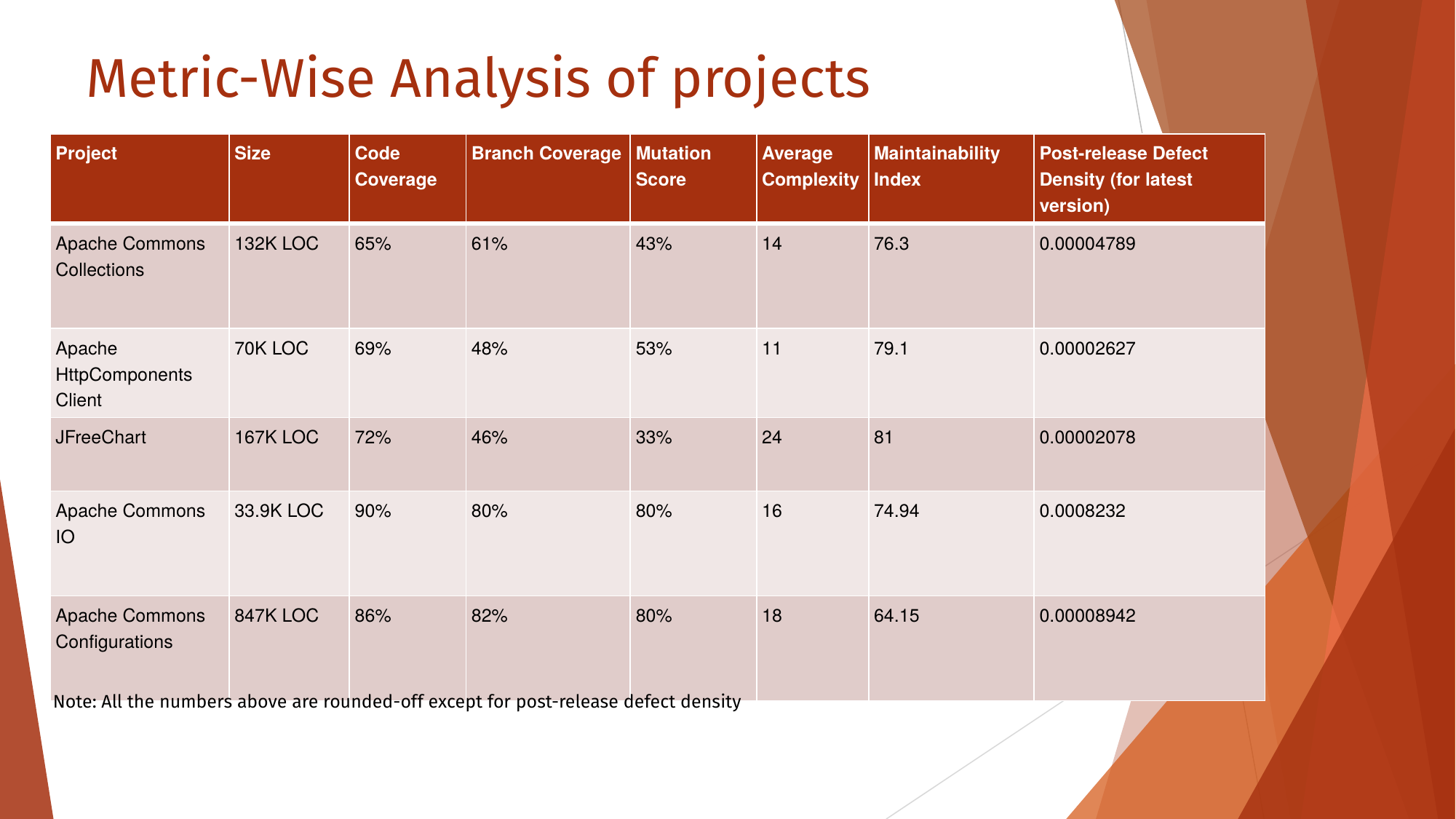

# Metric-Wise Analysis of projects
| Project | Size | Code Coverage | Branch Coverage | Mutation Score | Average Complexity | Maintainability Index | Post-release Defect Density (for latest version) |
| --- | --- | --- | --- | --- | --- | --- | --- |
| Apache Commons Collections | 132K LOC | 65% | 61% | 43% | 14 | 76.3 | 0.00004789 |
| Apache HttpComponents Client | 70K LOC | 69% | 48% | 53% | 11 | 79.1 | 0.00002627 |
| JFreeChart | 167K LOC | 72% | 46% | 33% | 24 | 81 | 0.00002078 |
| Apache Commons IO | 33.9K LOC | 90% | 80% | 80% | 16 | 74.94 | 0.0008232 |
| Apache Commons Configurations | 847K LOC | 86% | 82% | 80% | 18 | 64.15 | 0.00008942 |
Note: All the numbers above are rounded-off except for post-release defect density